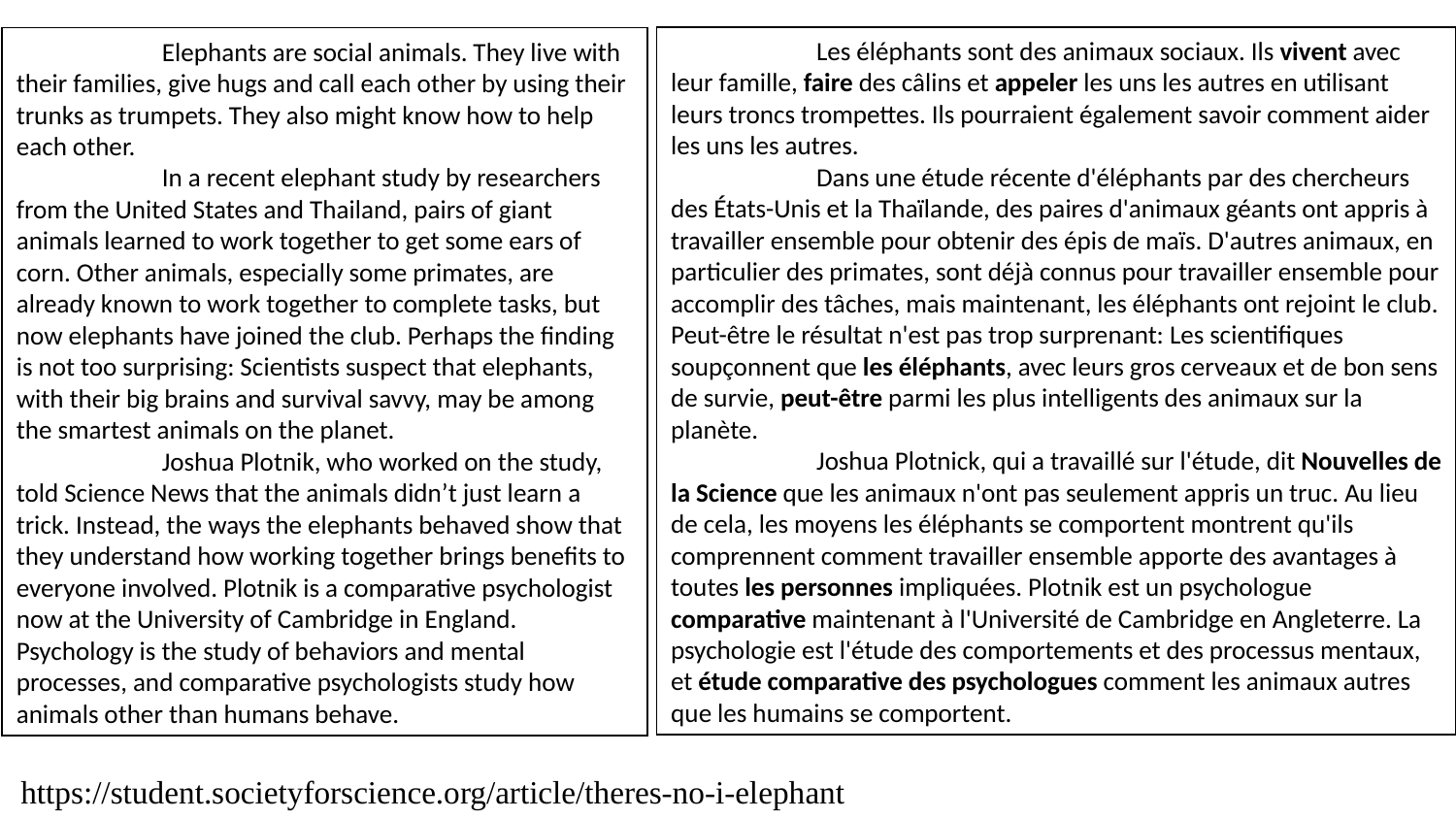

Les éléphants sont des animaux sociaux. Ils vivent avec leur famille, faire des câlins et appeler les uns les autres en utilisant leurs troncs trompettes. Ils pourraient également savoir comment aider les uns les autres.
	Dans une étude récente d'éléphants par des chercheurs des États-Unis et la Thaïlande, des paires d'animaux géants ont appris à travailler ensemble pour obtenir des épis de maïs. D'autres animaux, en particulier des primates, sont déjà connus pour travailler ensemble pour accomplir des tâches, mais maintenant, les éléphants ont rejoint le club. Peut-être le résultat n'est pas trop surprenant: Les scientifiques soupçonnent que les éléphants, avec leurs gros cerveaux et de bon sens de survie, peut-être parmi les plus intelligents des animaux sur la planète.
	Joshua Plotnick, qui a travaillé sur l'étude, dit Nouvelles de la Science que les animaux n'ont pas seulement appris un truc. Au lieu de cela, les moyens les éléphants se comportent montrent qu'ils comprennent comment travailler ensemble apporte des avantages à toutes les personnes impliquées. Plotnik est un psychologue comparative maintenant à l'Université de Cambridge en Angleterre. La psychologie est l'étude des comportements et des processus mentaux, et étude comparative des psychologues comment les animaux autres que les humains se comportent.
	Elephants are social animals. They live with their families, give hugs and call each other by using their trunks as trumpets. They also might know how to help each other.
	In a recent elephant study by researchers from the United States and Thailand, pairs of giant animals learned to work together to get some ears of corn. Other animals, especially some primates, are already known to work together to complete tasks, but now elephants have joined the club. Perhaps the finding is not too surprising: Scientists suspect that elephants, with their big brains and survival savvy, may be among the smartest animals on the planet.
	Joshua Plotnik, who worked on the study, told Science News that the animals didn’t just learn a trick. Instead, the ways the elephants behaved show that they understand how working together brings benefits to everyone involved. Plotnik is a comparative psychologist now at the University of Cambridge in England. Psychology is the study of behaviors and mental processes, and comparative psychologists study how animals other than humans behave.
https://student.societyforscience.org/article/theres-no-i-elephant